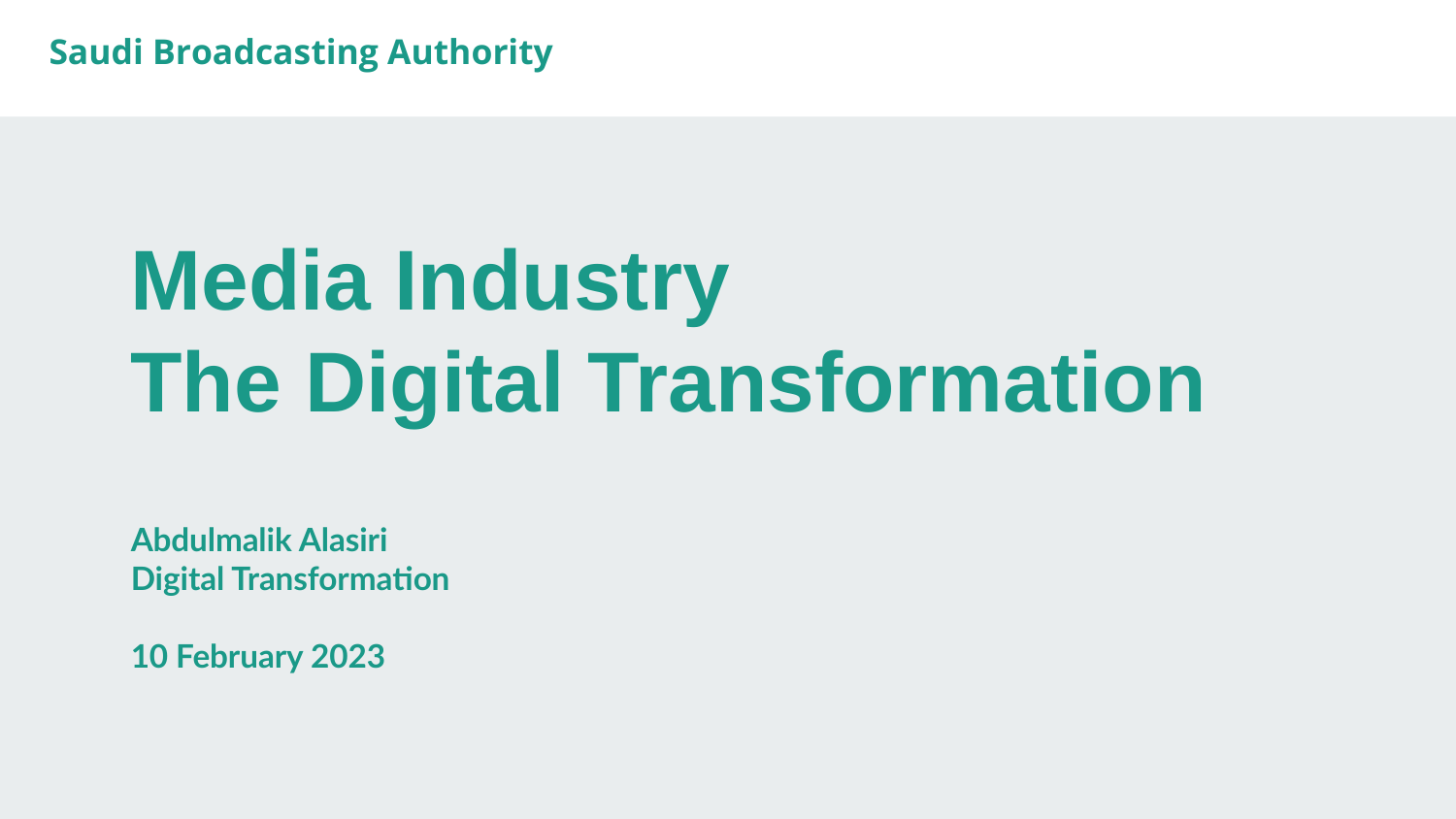

Saudi Broadcasting Authority

# Media Industry The Digital Transformation
Abdulmalik Alasiri
Digital Transformation

10 February 2023